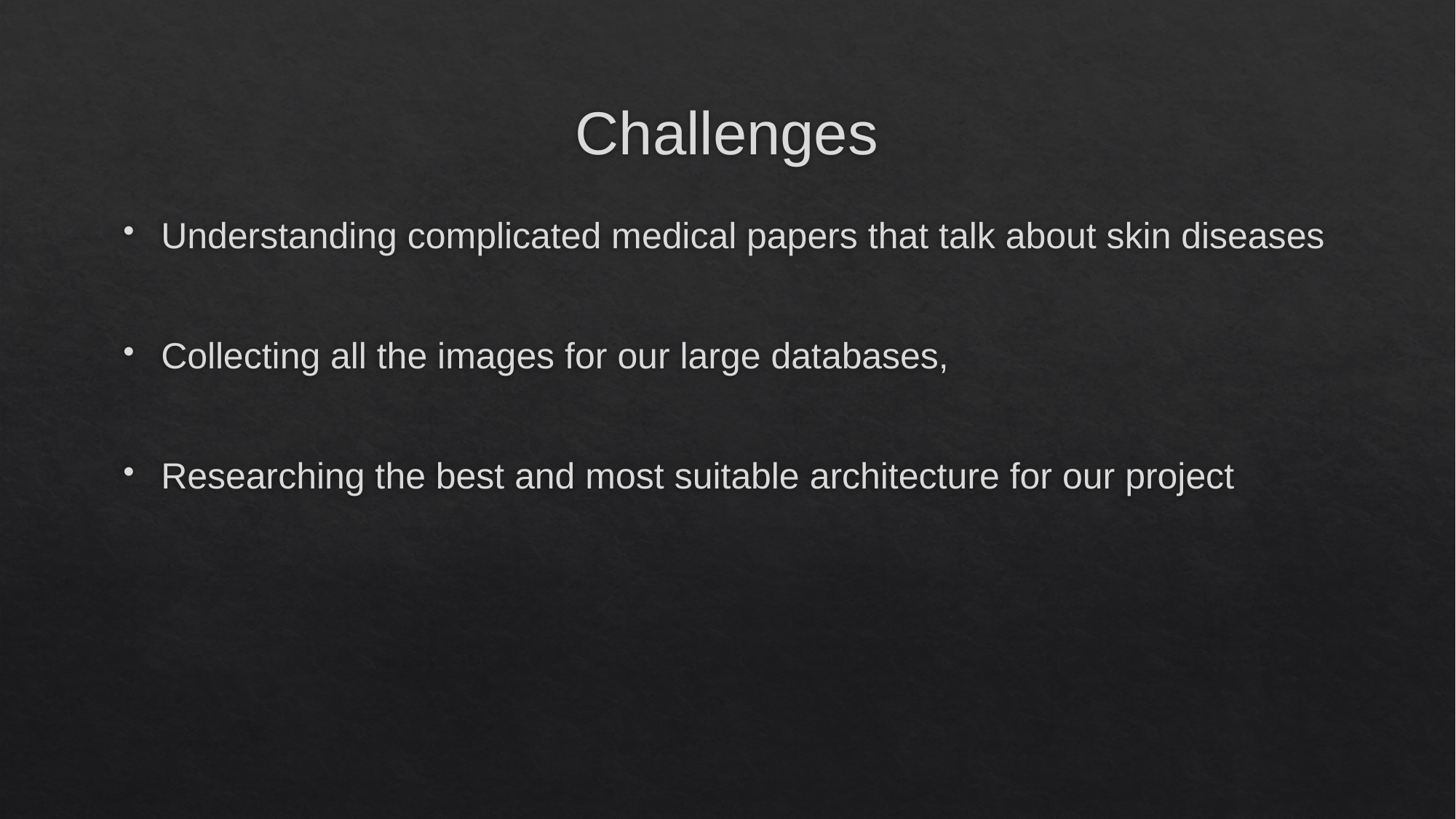

# Challenges
Understanding complicated medical papers that talk about skin diseases

Collecting all the images for our large databases,

Researching the best and most suitable architecture for our project